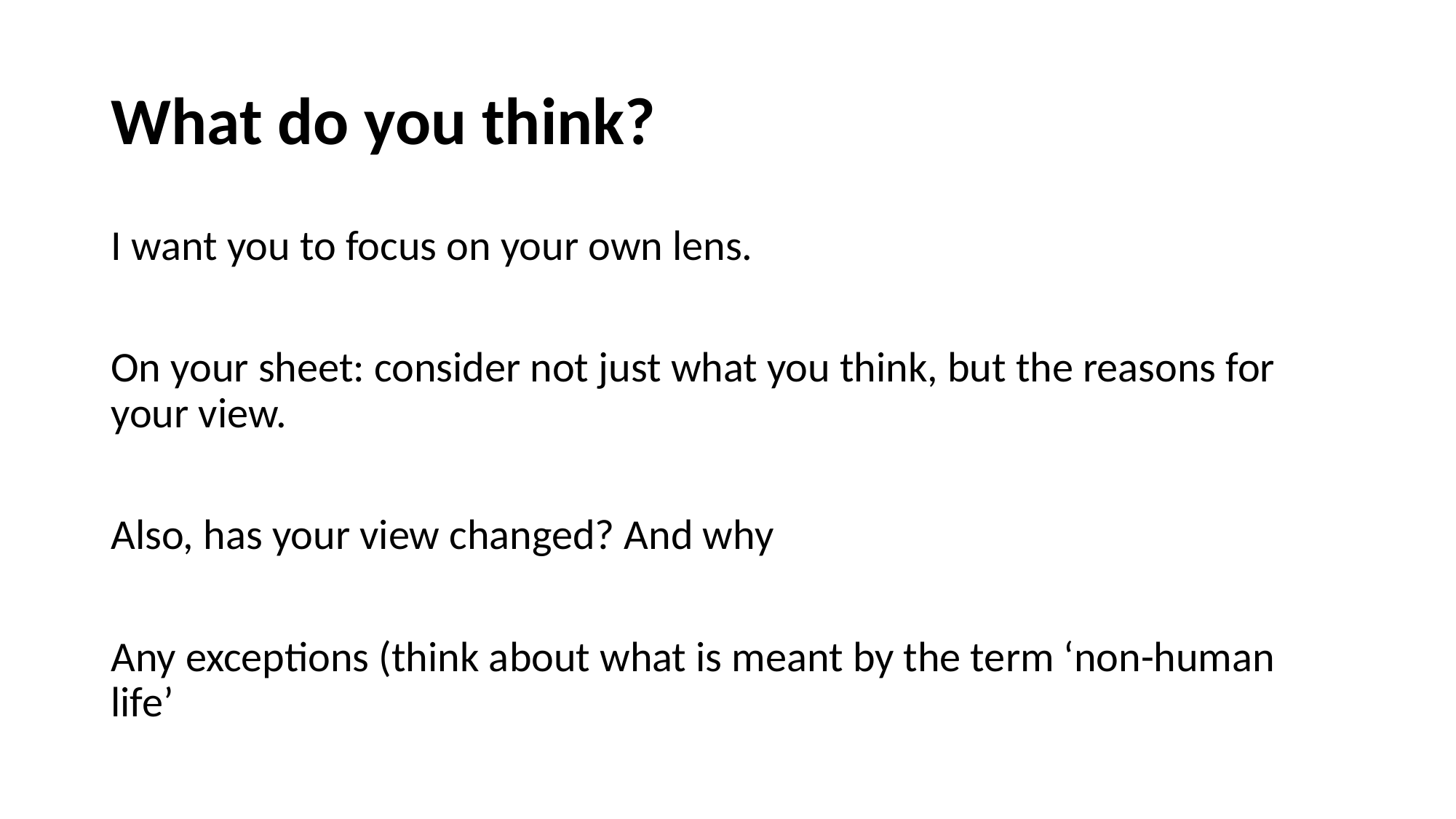

# What do you think?
I want you to focus on your own lens.

On your sheet: consider not just what you think, but the reasons for your view.

Also, has your view changed? And why

Any exceptions (think about what is meant by the term ‘non-human life’